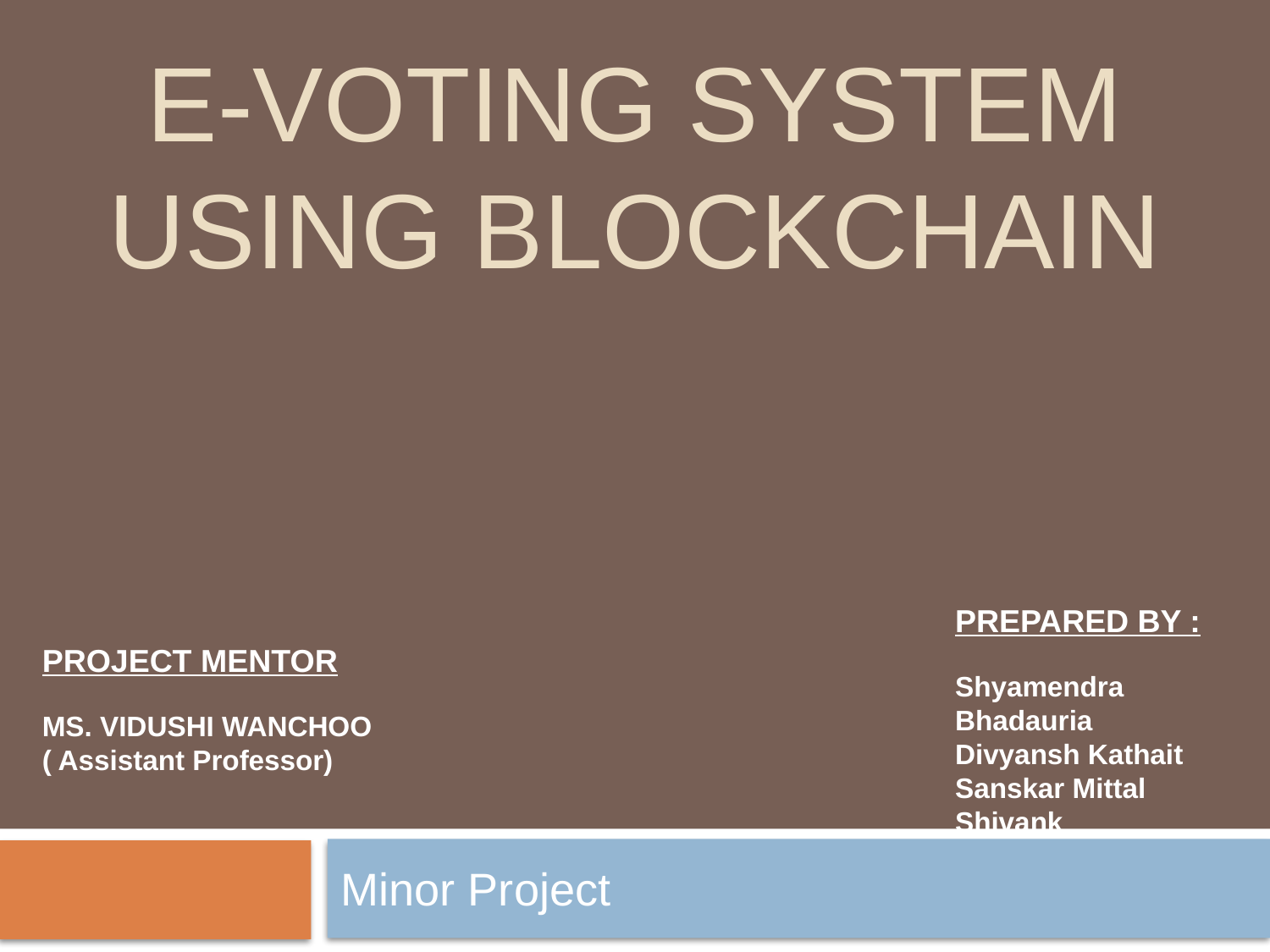

# E-Voting System Using Blockchain
PREPARED BY :

Shyamendra Bhadauria
Divyansh Kathait
Sanskar Mittal
Shivank
PROJECT MENTOR

MS. VIDUSHI WANCHOO
( Assistant Professor)

Minor Project